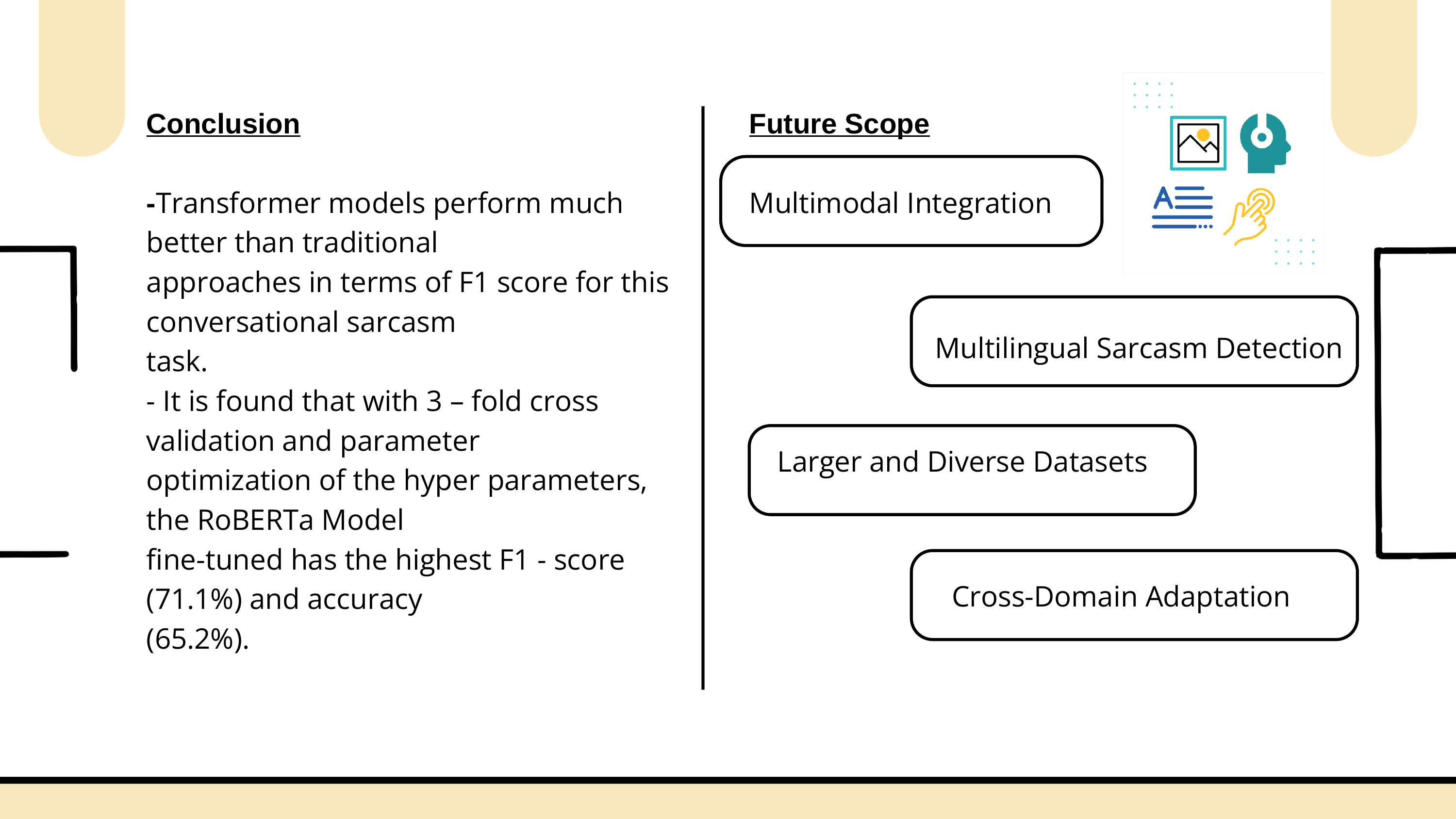

Conclusion

-Transformer models perform much better than traditional
approaches in terms of F1 score for this conversational sarcasm
task.
- It is found that with 3 – fold cross validation and parameter
optimization of the hyper parameters, the RoBERTa Model
fine-tuned has the highest F1 - score (71.1%) and accuracy
(65.2%).
Future Scope

Multimodal Integration

Multilingual Sarcasm Detection

Larger and Diverse Datasets

Cross-Domain Adaptation